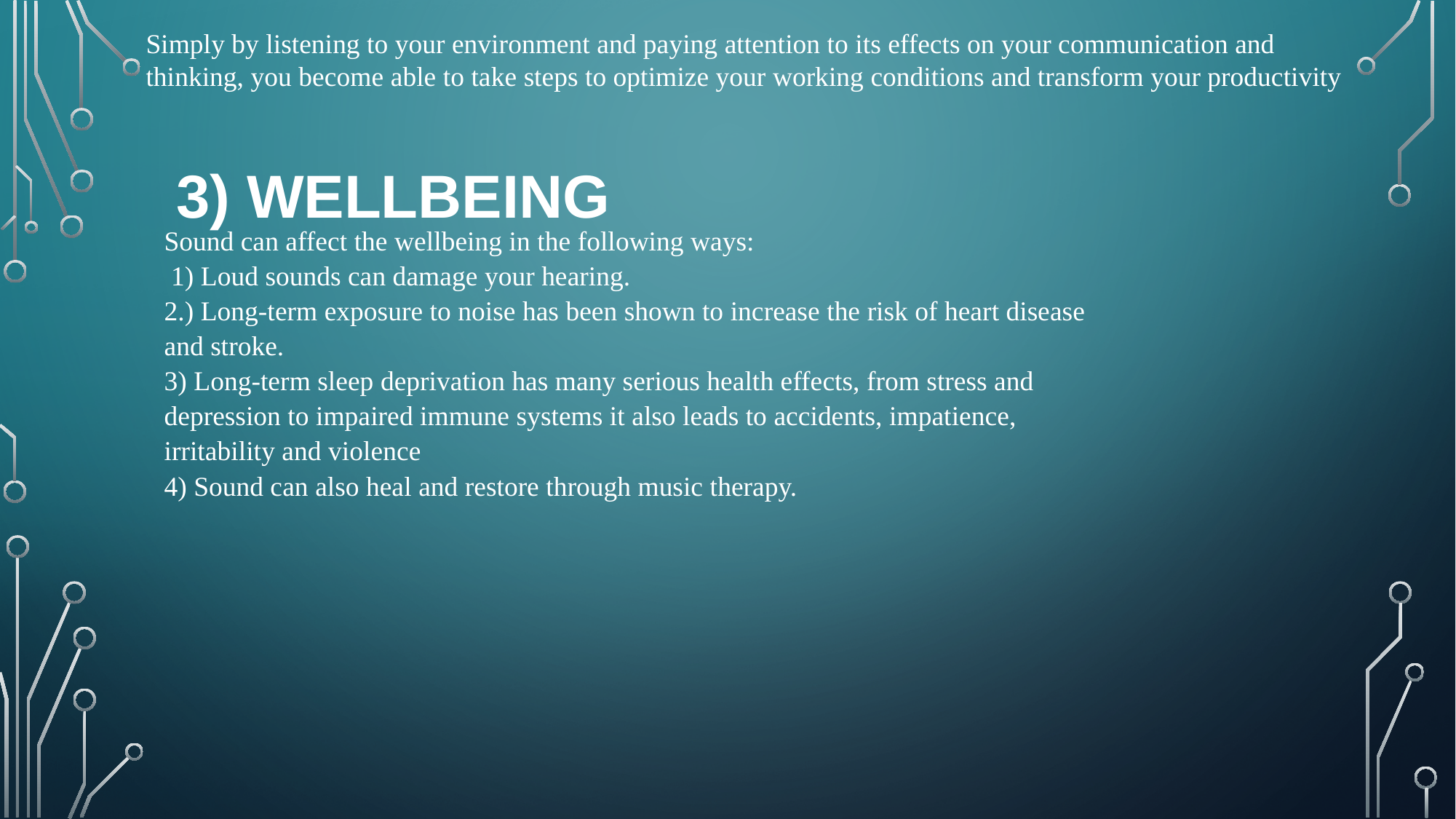

Simply by listening to your environment and paying attention to its effects on your communication and thinking, you become able to take steps to optimize your working conditions and transform your productivity
3) WELLBEING
Sound can affect the wellbeing in the following ways:
 1) Loud sounds can damage your hearing.
2.) Long-term exposure to noise has been shown to increase the risk of heart disease and stroke.
3) Long-term sleep deprivation has many serious health effects, from stress and depression to impaired immune systems it also leads to accidents, impatience, irritability and violence
4) Sound can also heal and restore through music therapy.